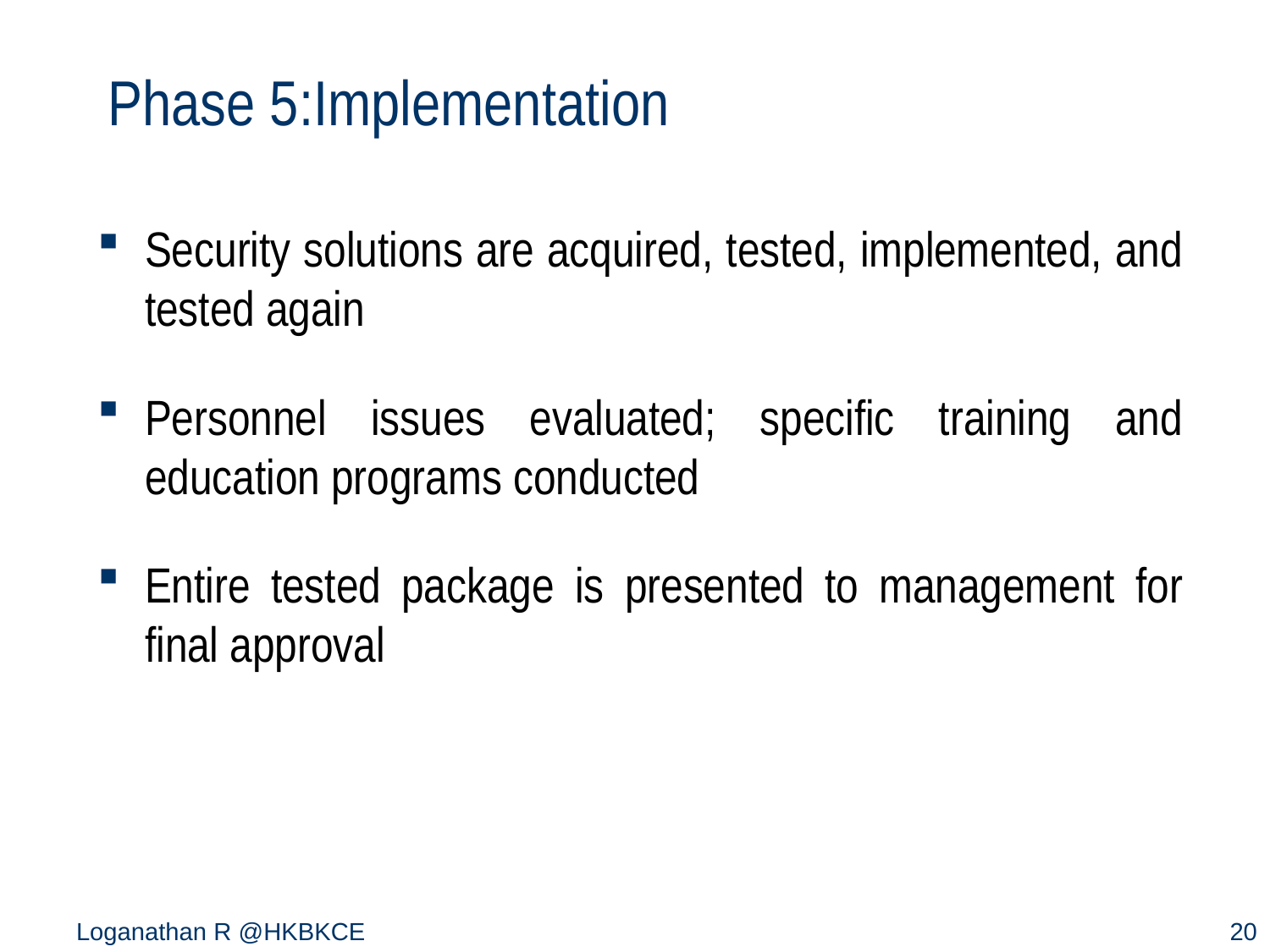

# Phase 5:Implementation
Security solutions are acquired, tested, implemented, and tested again
Personnel issues evaluated; specific training and education programs conducted
Entire tested package is presented to management for final approval
Loganathan R @HKBKCE
20